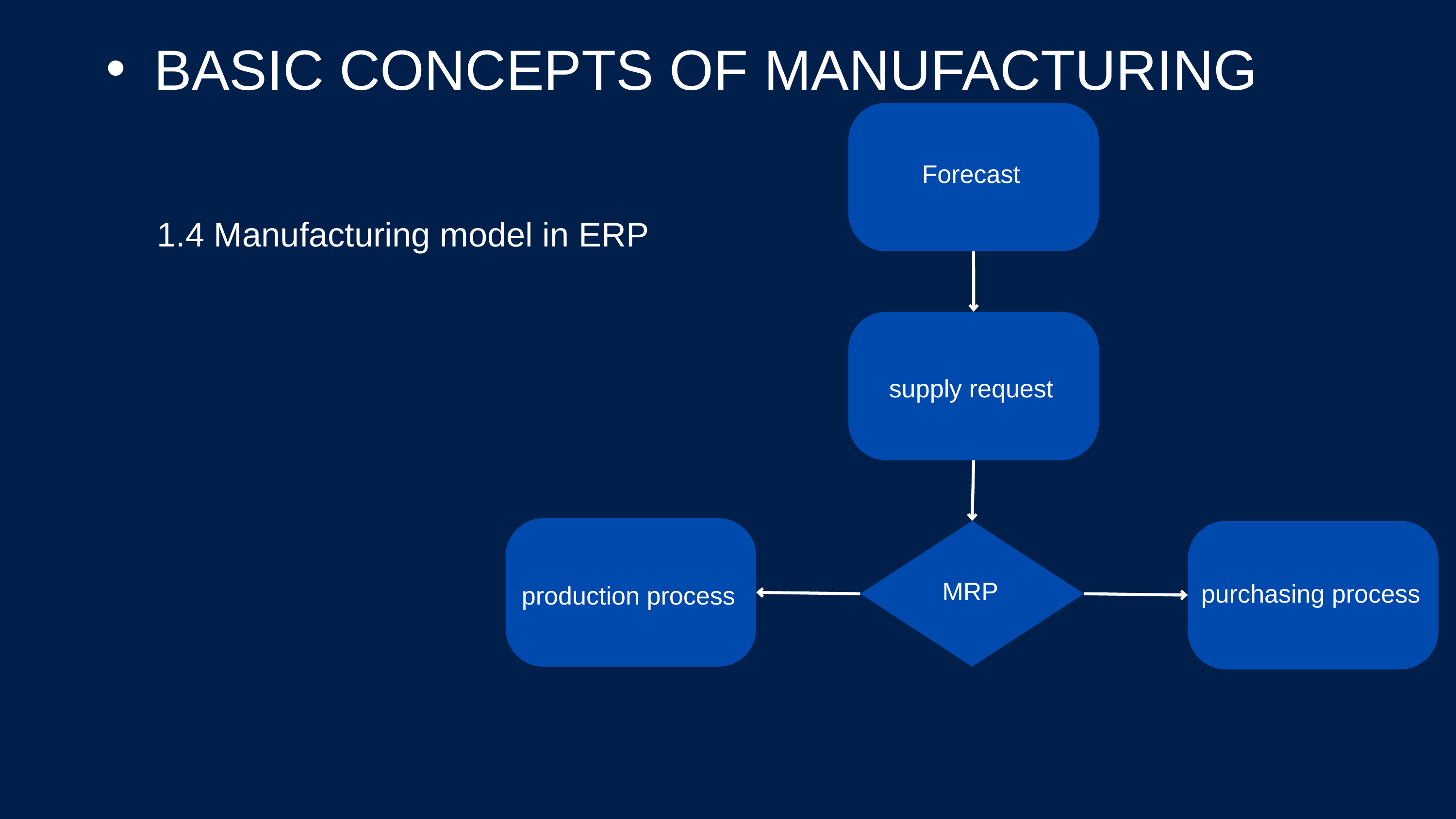

BASIC CONCEPTS OF MANUFACTURING

Forecast
1.4 Manufacturing model in ERP

supply request

production process

purchasing process

MRP